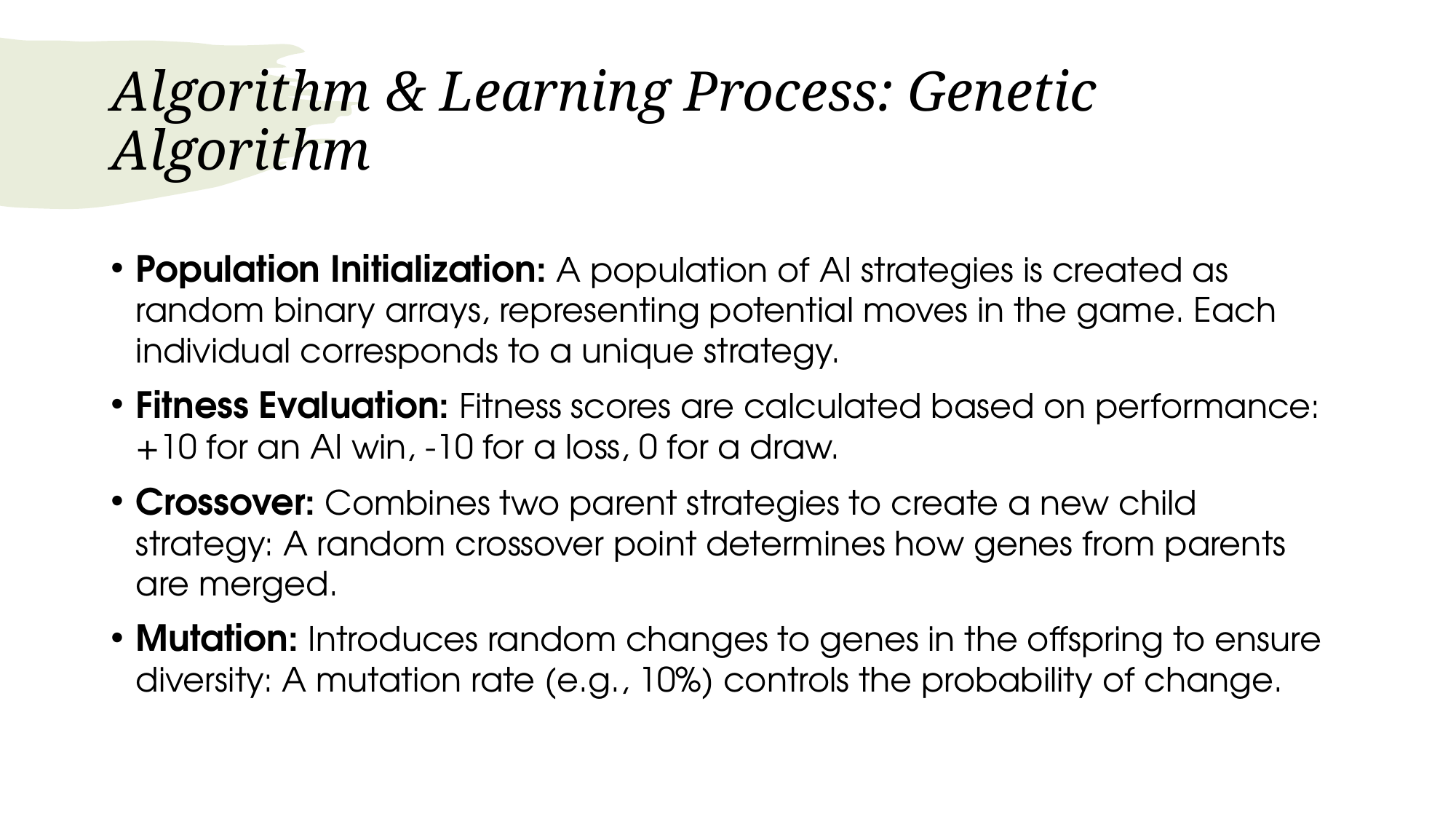

# Algorithm & Learning Process: Genetic Algorithm
Population Initialization: A population of AI strategies is created as random binary arrays, representing potential moves in the game. Each individual corresponds to a unique strategy.
Fitness Evaluation: Fitness scores are calculated based on performance: +10 for an AI win, -10 for a loss, 0 for a draw.
Crossover: Combines two parent strategies to create a new child strategy: A random crossover point determines how genes from parents are merged.
Mutation: Introduces random changes to genes in the offspring to ensure diversity: A mutation rate (e.g., 10%) controls the probability of change.